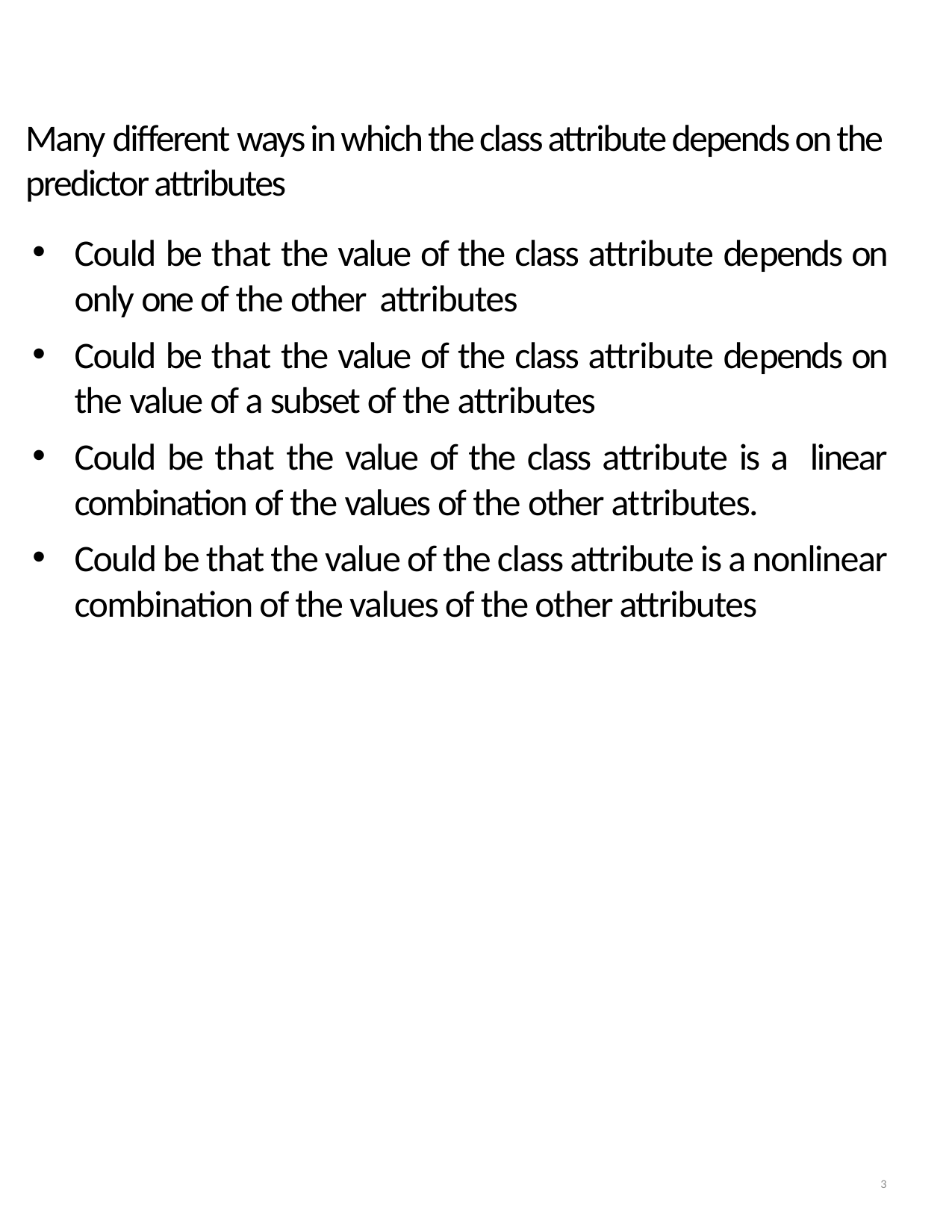

Many different ways in which the class attribute depends on the predictor attributes
Could be that the value of the class attribute depends on only one of the other attributes
Could be that the value of the class attribute depends on the value of a subset of the attributes
Could be that the value of the class attribute is a  linear combination of the values of the other attributes.
Could be that the value of the class attribute is a nonlinear combination of the values of the other attributes

3